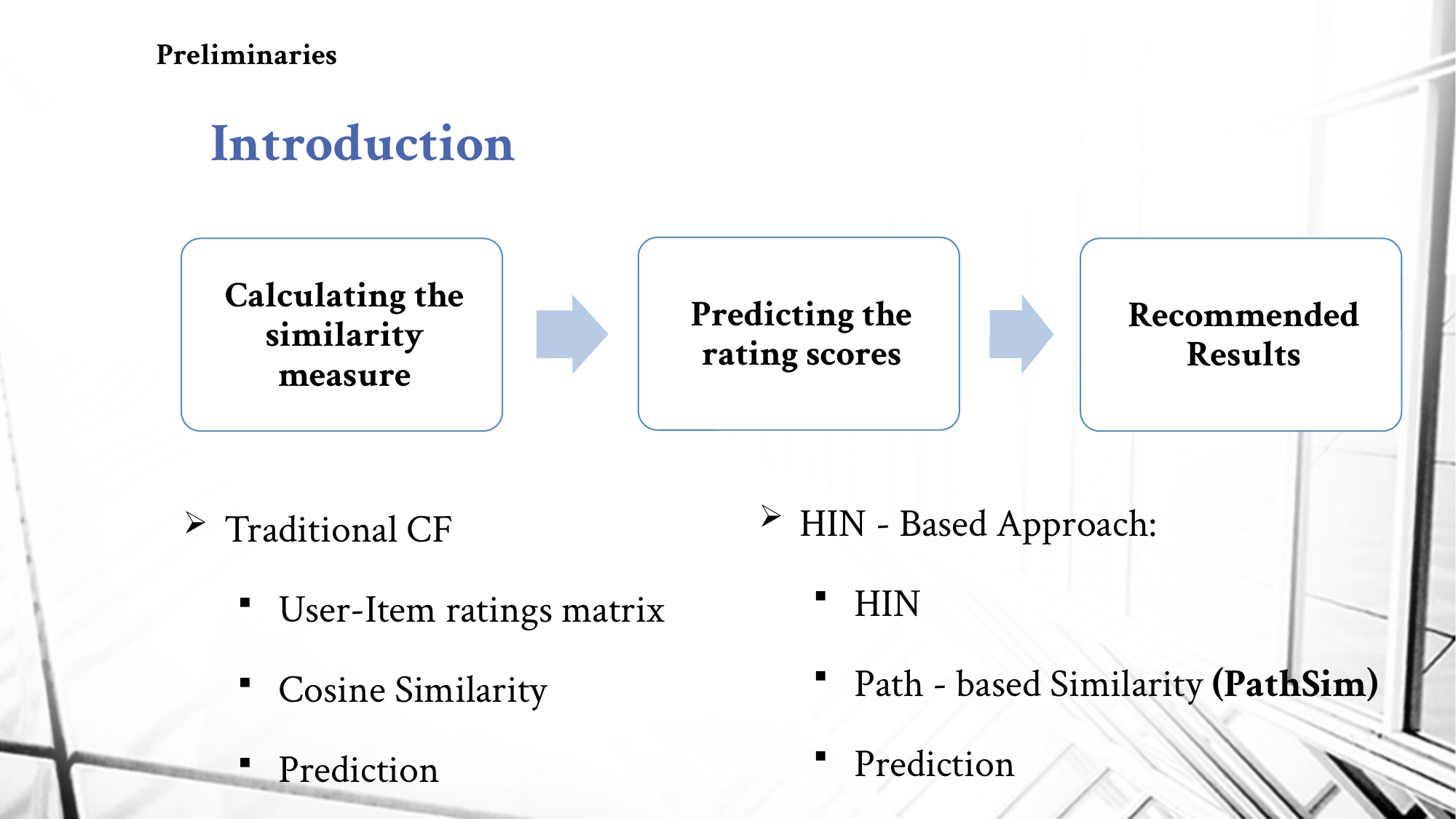

Preliminaries
# Introduction
Calculating the similarity measure

Predicting the rating scores

Recommended Results

HIN - Based Approach:
HIN
Path - based Similarity (PathSim)
Prediction
Traditional CF
User-Item ratings matrix
Cosine Similarity
Prediction